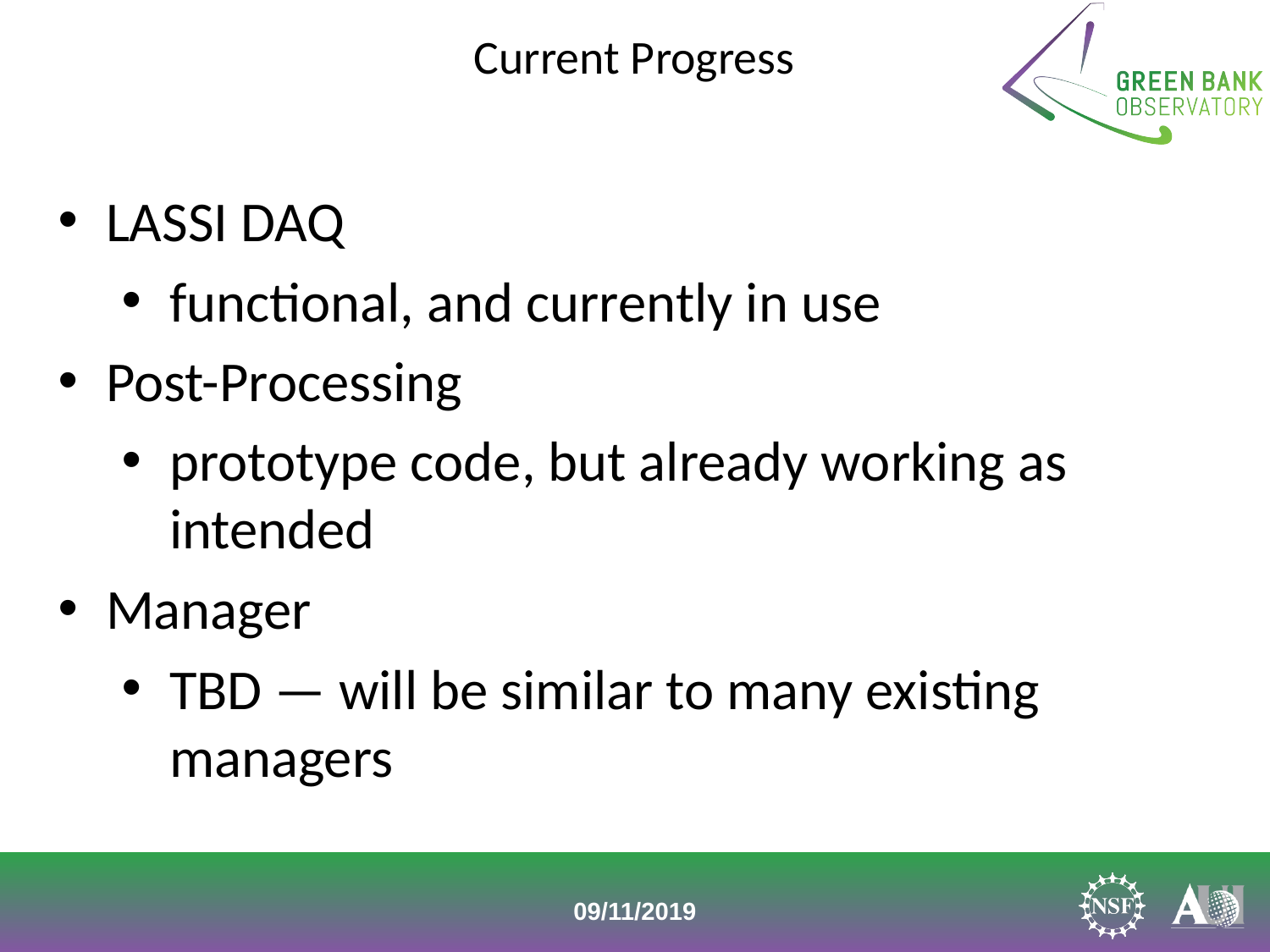

Current Progress
LASSI DAQ
functional, and currently in use
Post-Processing
prototype code, but already working as intended
Manager
TBD — will be similar to many existing managers
15